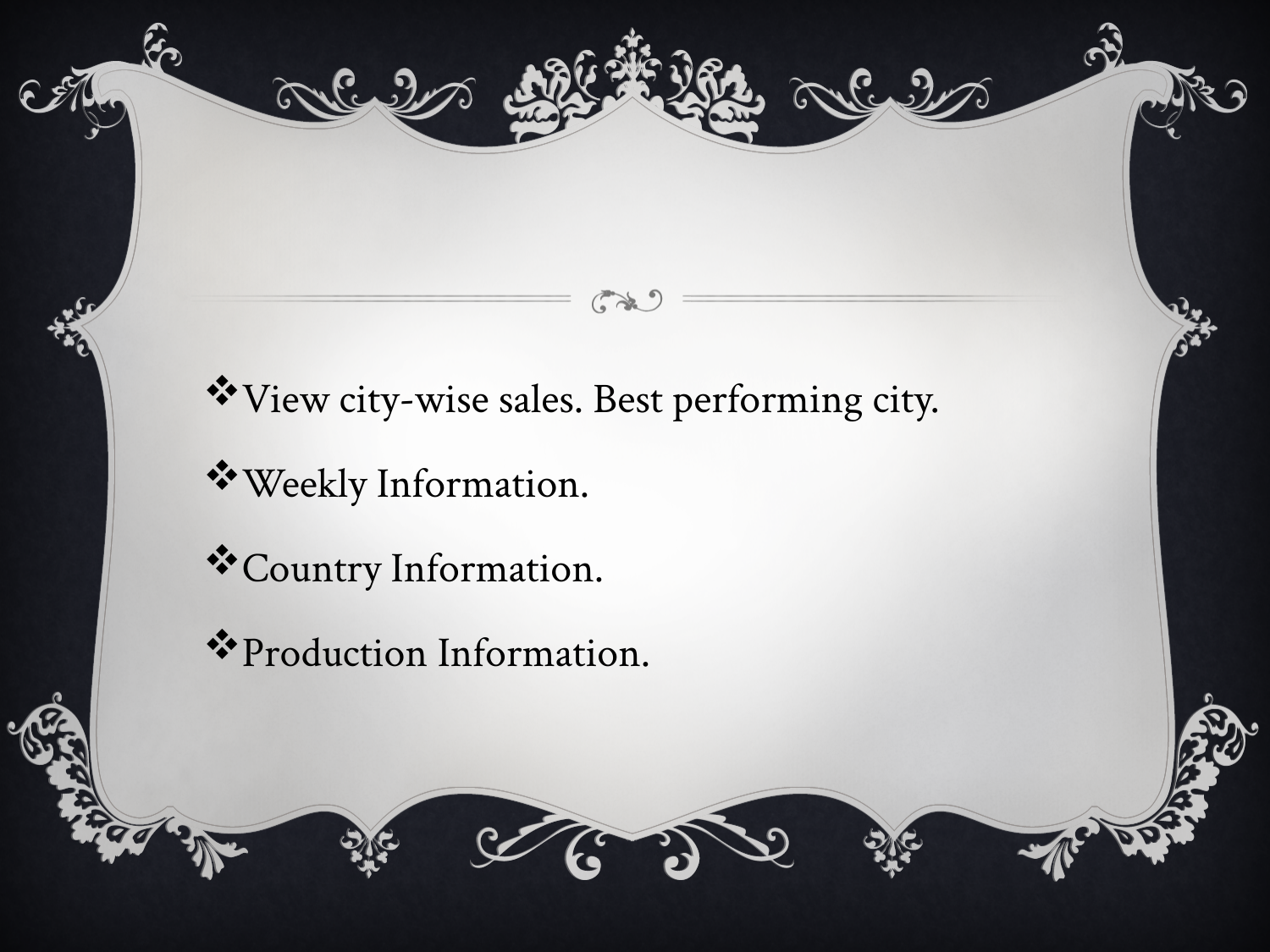

View city-wise sales. Best performing city.
Weekly Information.
Country Information.
Production Information.